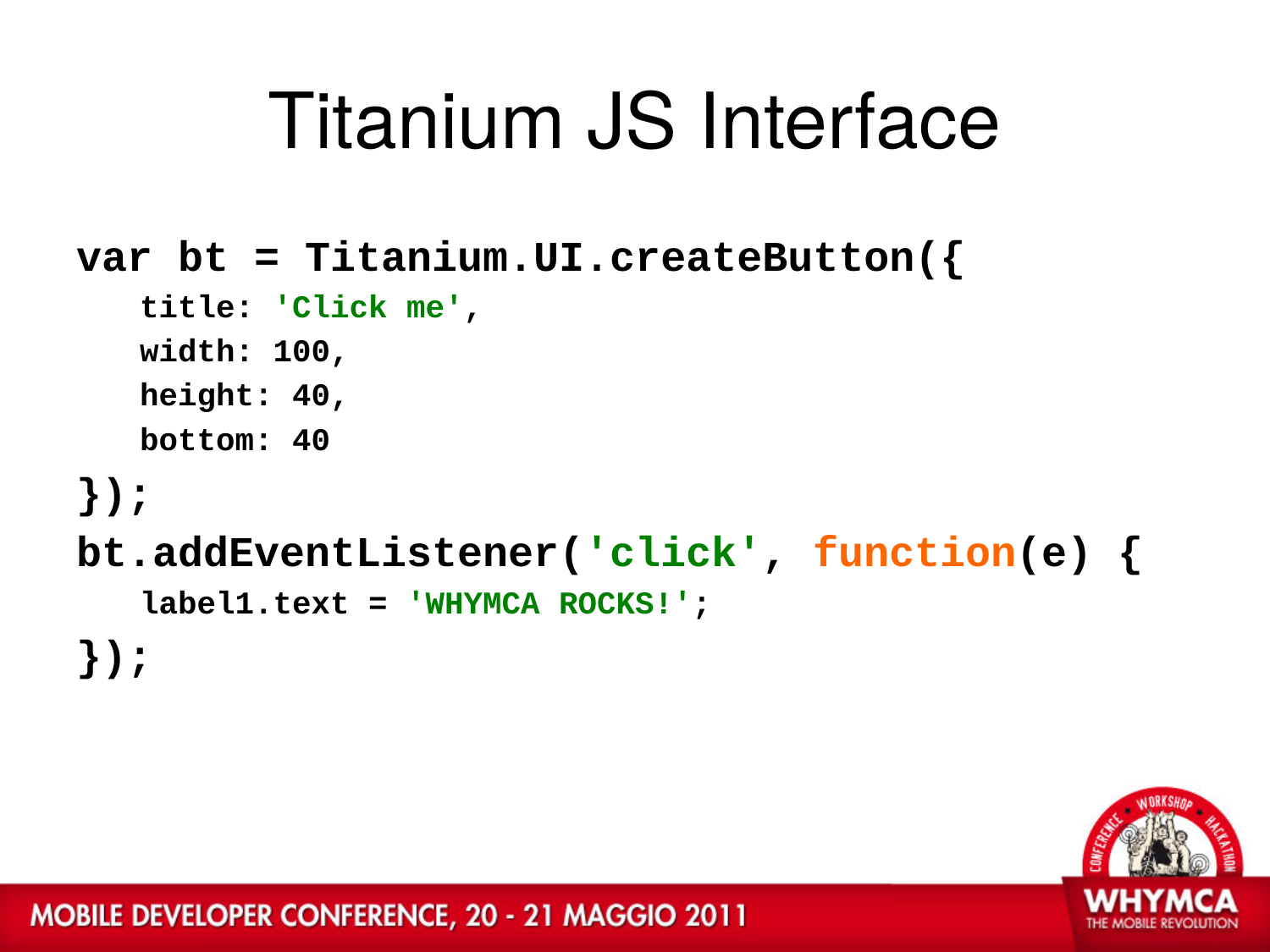

# Titanium JS Interface
var bt = Titanium.UI.createButton({
title: 'Click me',
width: 100,
height: 40,
bottom: 40
});
bt.addEventListener('click', function(e) {
label1.text = 'WHYMCA ROCKS!';
});